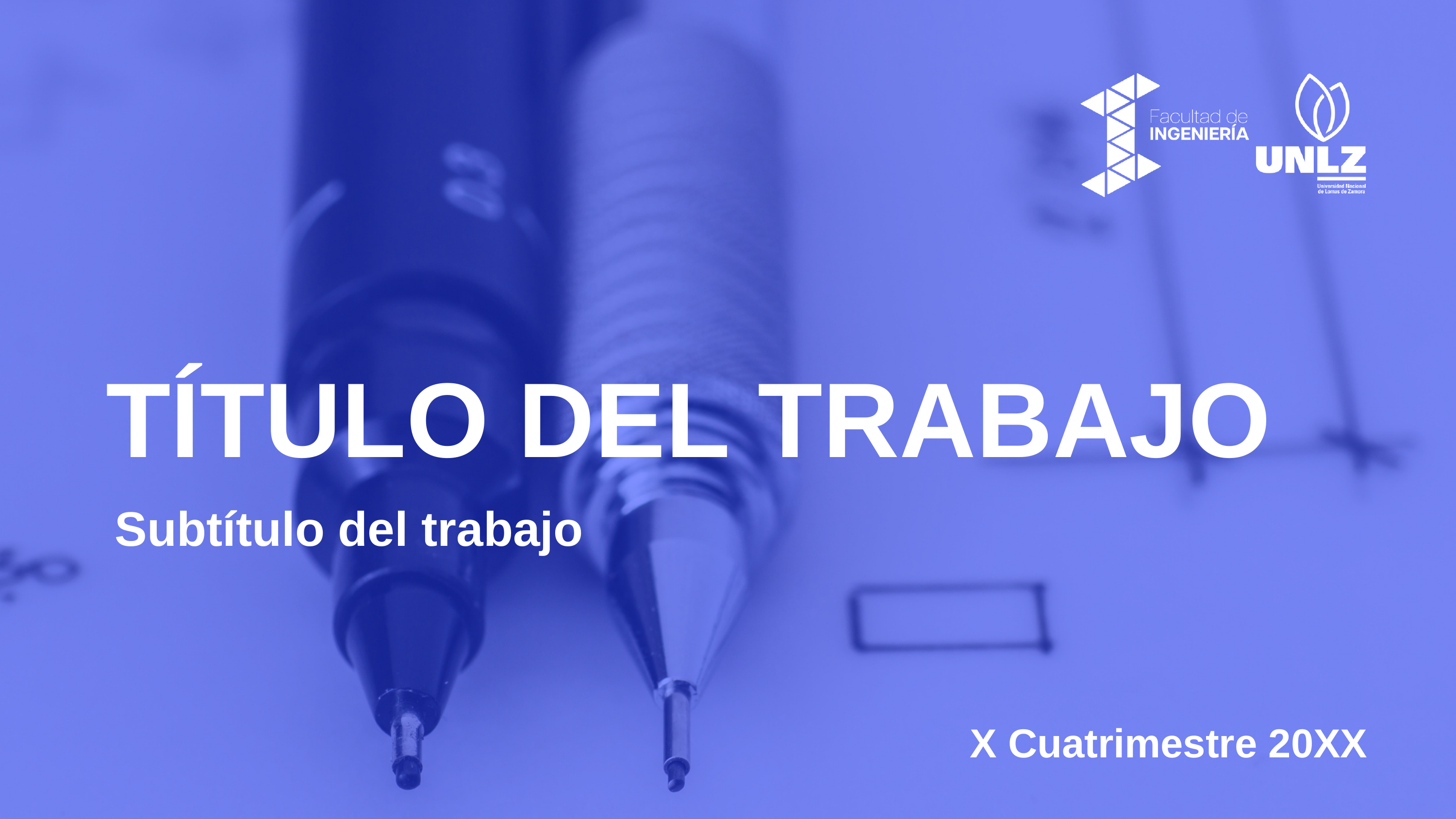

TÍTULO DEL TRABAJO
Subtítulo del trabajo
X Cuatrimestre 20XX